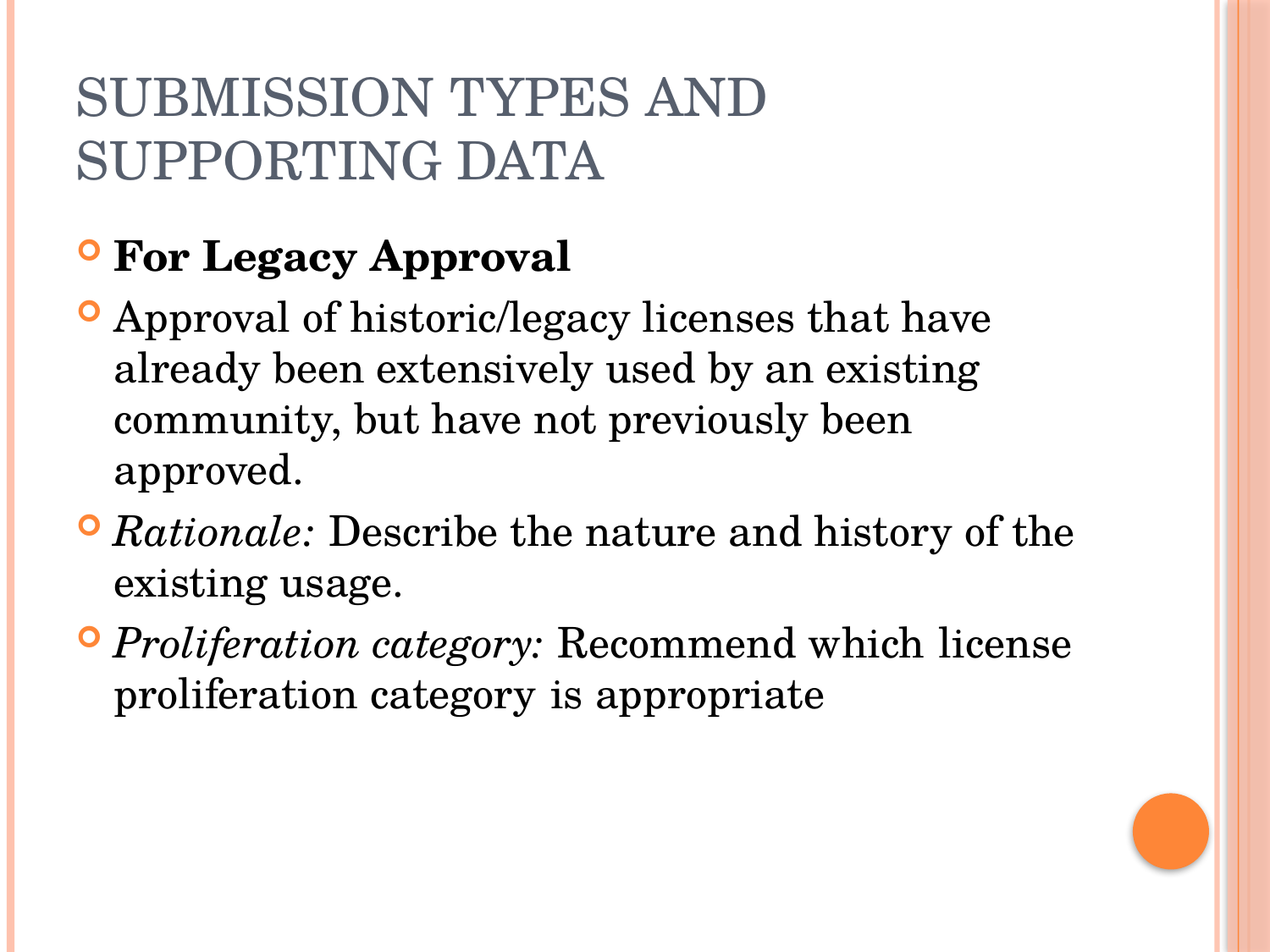

# Submission Types And Supporting Data
For Legacy Approval
Approval of historic/legacy licenses that have already been extensively used by an existing community, but have not previously been approved.
Rationale: Describe the nature and history of the existing usage.
Proliferation category: Recommend which license proliferation category is appropriate